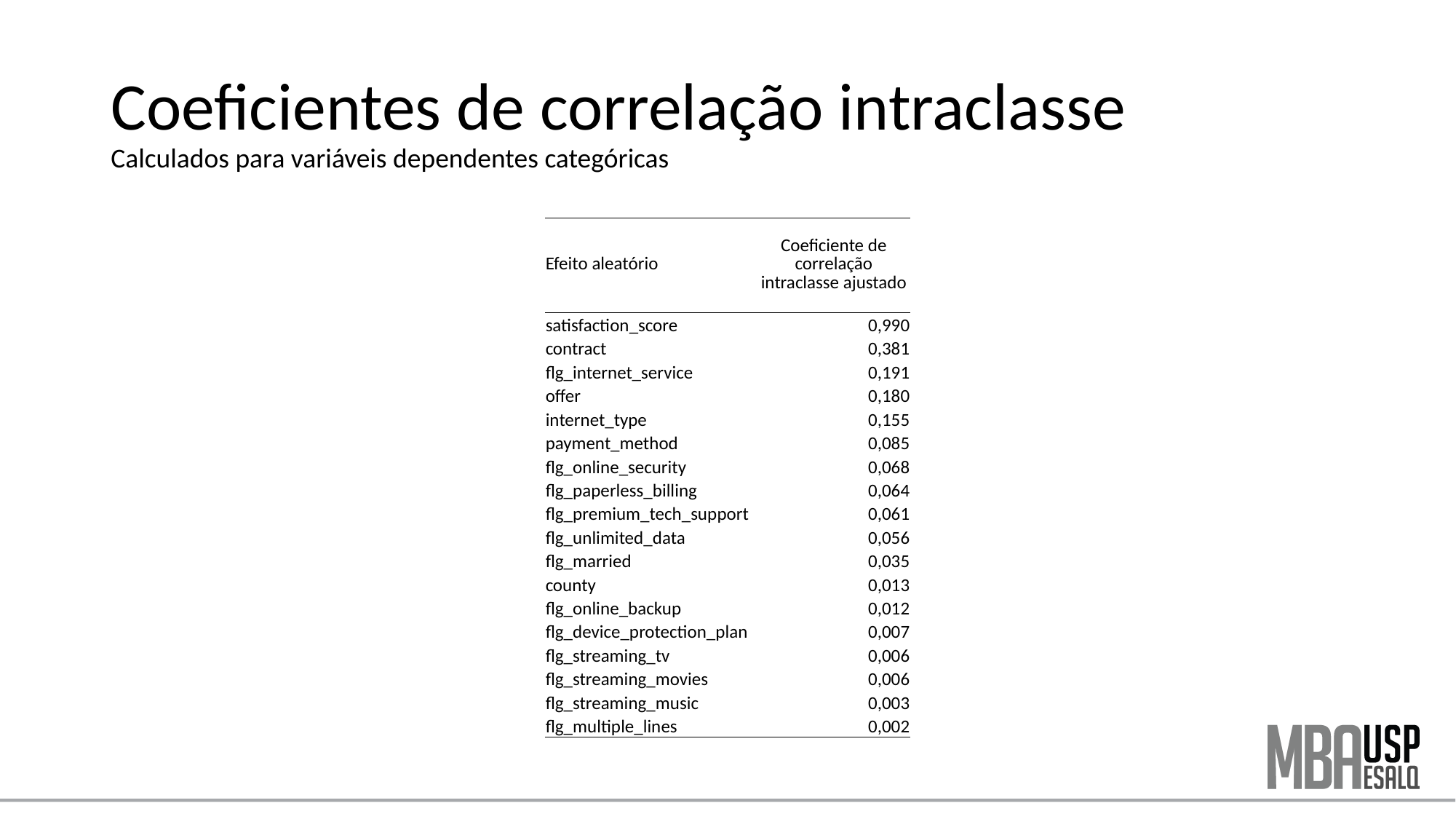

# Coeficientes de correlação intraclasse Calculados para variáveis dependentes categóricas
| Efeito aleatório | Coeficiente de correlação intraclasse ajustado |
| --- | --- |
| satisfaction\_score | 0,990 |
| contract | 0,381 |
| flg\_internet\_service | 0,191 |
| offer | 0,180 |
| internet\_type | 0,155 |
| payment\_method | 0,085 |
| flg\_online\_security | 0,068 |
| flg\_paperless\_billing | 0,064 |
| flg\_premium\_tech\_support | 0,061 |
| flg\_unlimited\_data | 0,056 |
| flg\_married | 0,035 |
| county | 0,013 |
| flg\_online\_backup | 0,012 |
| flg\_device\_protection\_plan | 0,007 |
| flg\_streaming\_tv | 0,006 |
| flg\_streaming\_movies | 0,006 |
| flg\_streaming\_music | 0,003 |
| flg\_multiple\_lines | 0,002 |